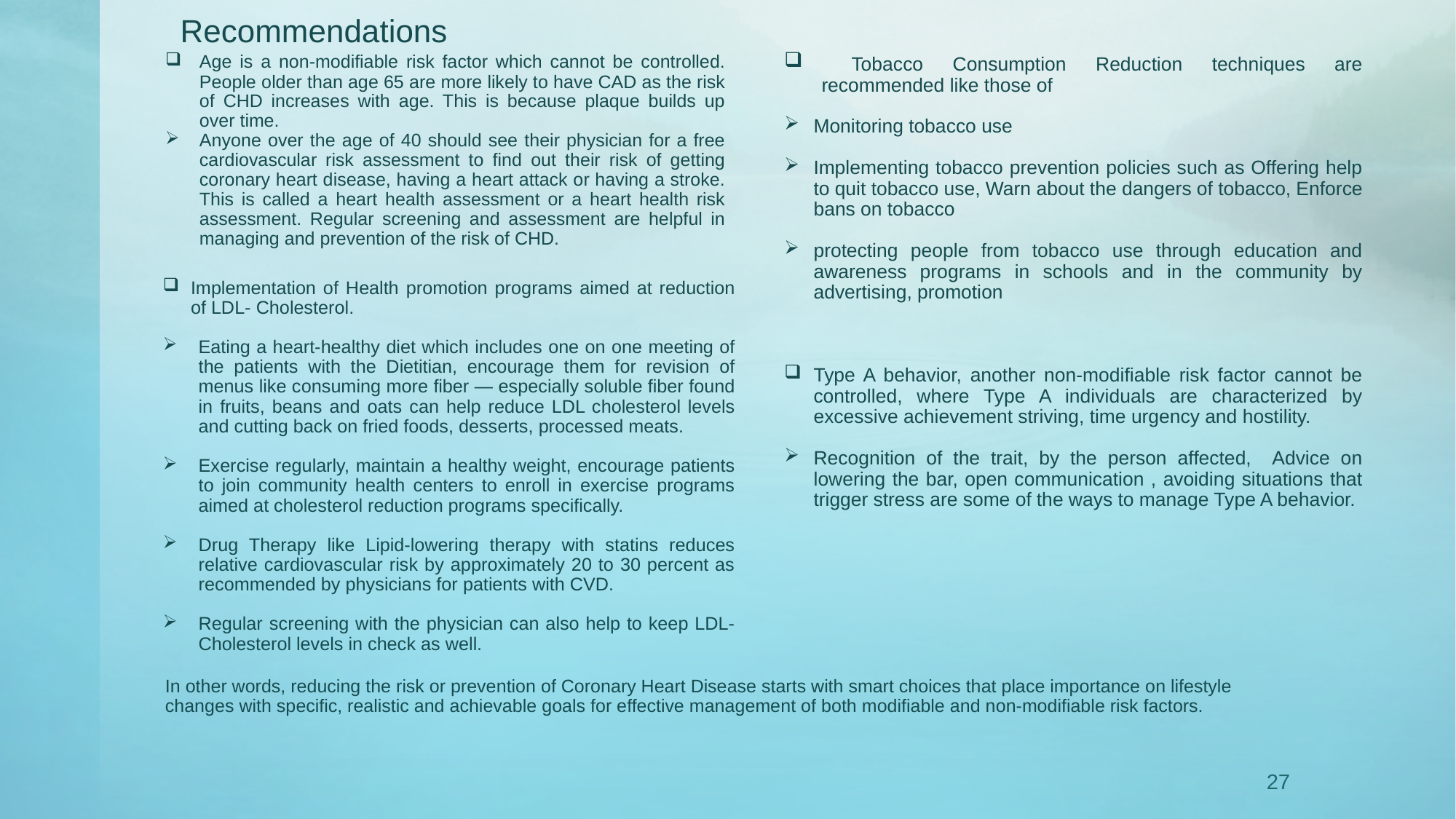

# Recommendations
Age is a non-modifiable risk factor which cannot be controlled. People older than age 65 are more likely to have CAD as the risk of CHD increases with age. This is because plaque builds up over time.
Anyone over the age of 40 should see their physician for a free cardiovascular risk assessment to find out their risk of getting coronary heart disease, having a heart attack or having a stroke. This is called a heart health assessment or a heart health risk assessment. Regular screening and assessment are helpful in managing and prevention of the risk of CHD.
 Tobacco Consumption Reduction techniques are recommended like those of
Monitoring tobacco use
Implementing tobacco prevention policies such as Offering help to quit tobacco use, Warn about the dangers of tobacco, Enforce bans on tobacco
protecting people from tobacco use through education and awareness programs in schools and in the community by advertising, promotion

Type A behavior, another non-modifiable risk factor cannot be controlled, where Type A individuals are characterized by excessive achievement striving, time urgency and hostility.
Recognition of the trait, by the person affected,  Advice on lowering the bar, open communication , avoiding situations that trigger stress are some of the ways to manage Type A behavior.

Implementation of Health promotion programs aimed at reduction of LDL- Cholesterol.
Eating a heart-healthy diet which includes one on one meeting of the patients with the Dietitian, encourage them for revision of menus like consuming more fiber — especially soluble fiber found in fruits, beans and oats can help reduce LDL cholesterol levels and cutting back on fried foods, desserts, processed meats.
Exercise regularly, maintain a healthy weight, encourage patients to join community health centers to enroll in exercise programs aimed at cholesterol reduction programs specifically.
Drug Therapy like Lipid-lowering therapy with statins reduces relative cardiovascular risk by approximately 20 to 30 percent as recommended by physicians for patients with CVD.
Regular screening with the physician can also help to keep LDL- Cholesterol levels in check as well.

In other words, reducing the risk or prevention of Coronary Heart Disease starts with smart choices that place importance on lifestyle changes with specific, realistic and achievable goals for effective management of both modifiable and non-modifiable risk factors.
27